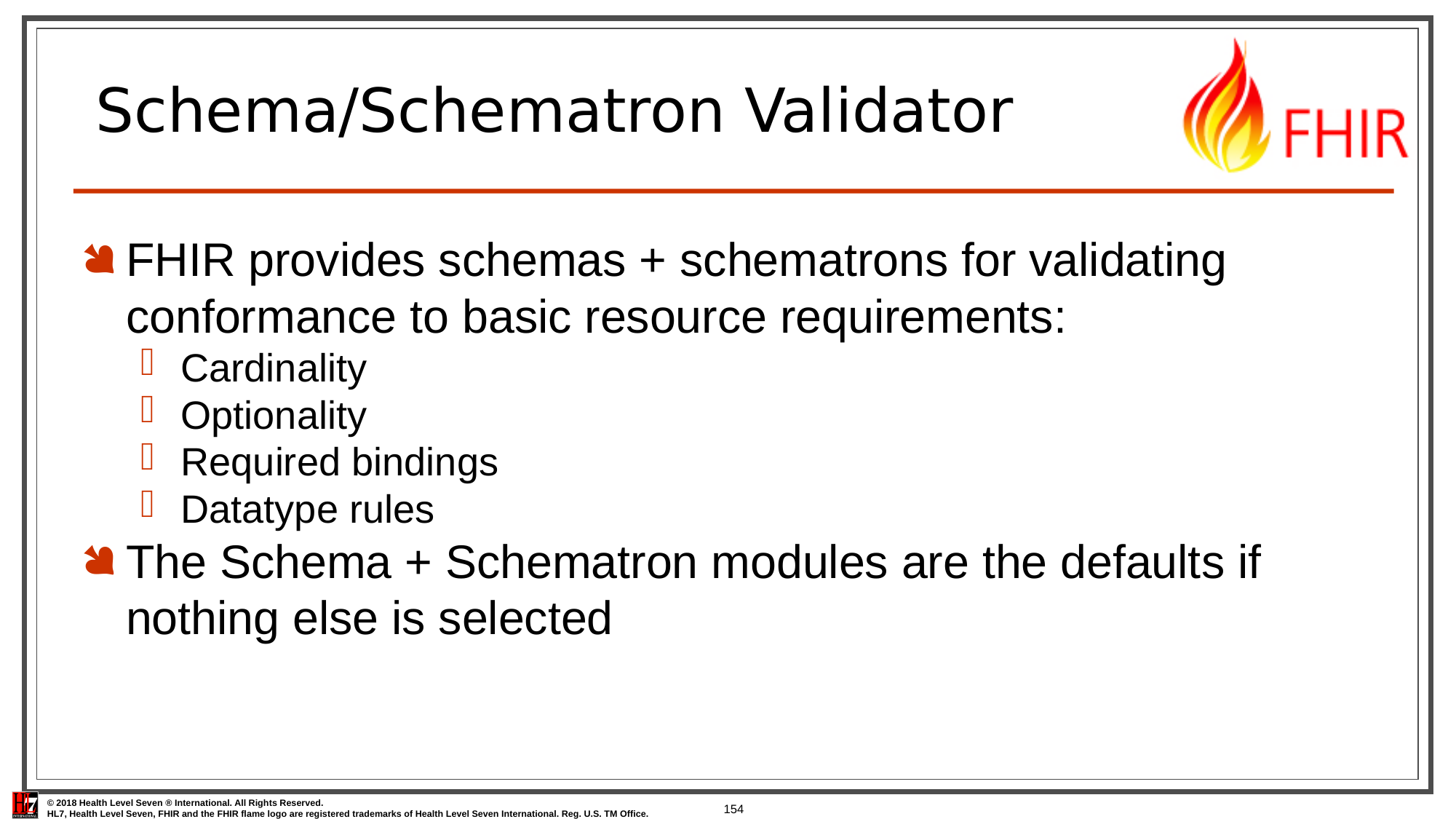

# Schema/Schematron Validator
FHIR provides schemas + schematrons for validating conformance to basic resource requirements:
Cardinality
Optionality
Required bindings
Datatype rules
The Schema + Schematron modules are the defaults if nothing else is selected
154